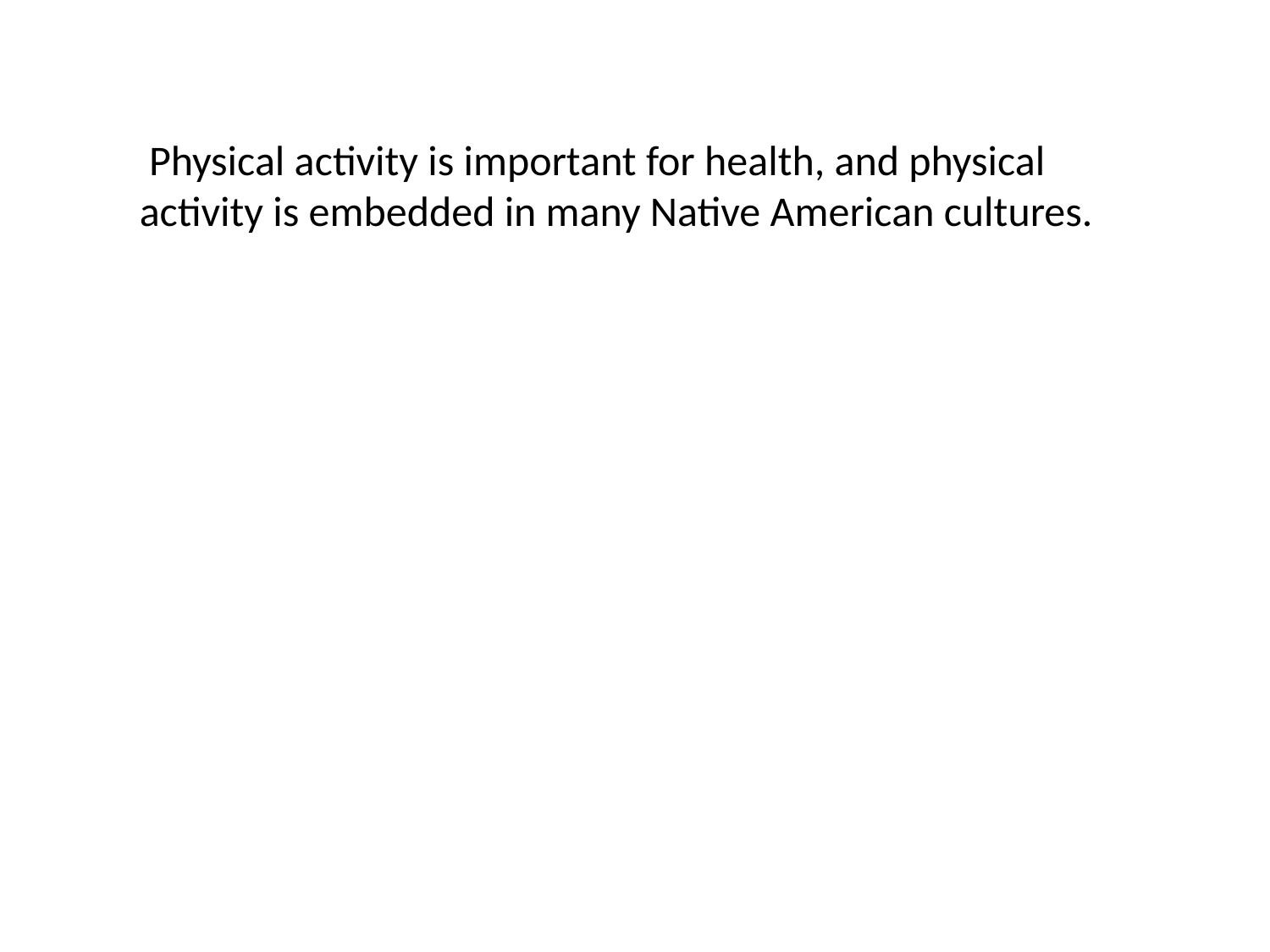

Physical activity is important for health, and physical activity is embedded in many Native American cultures.